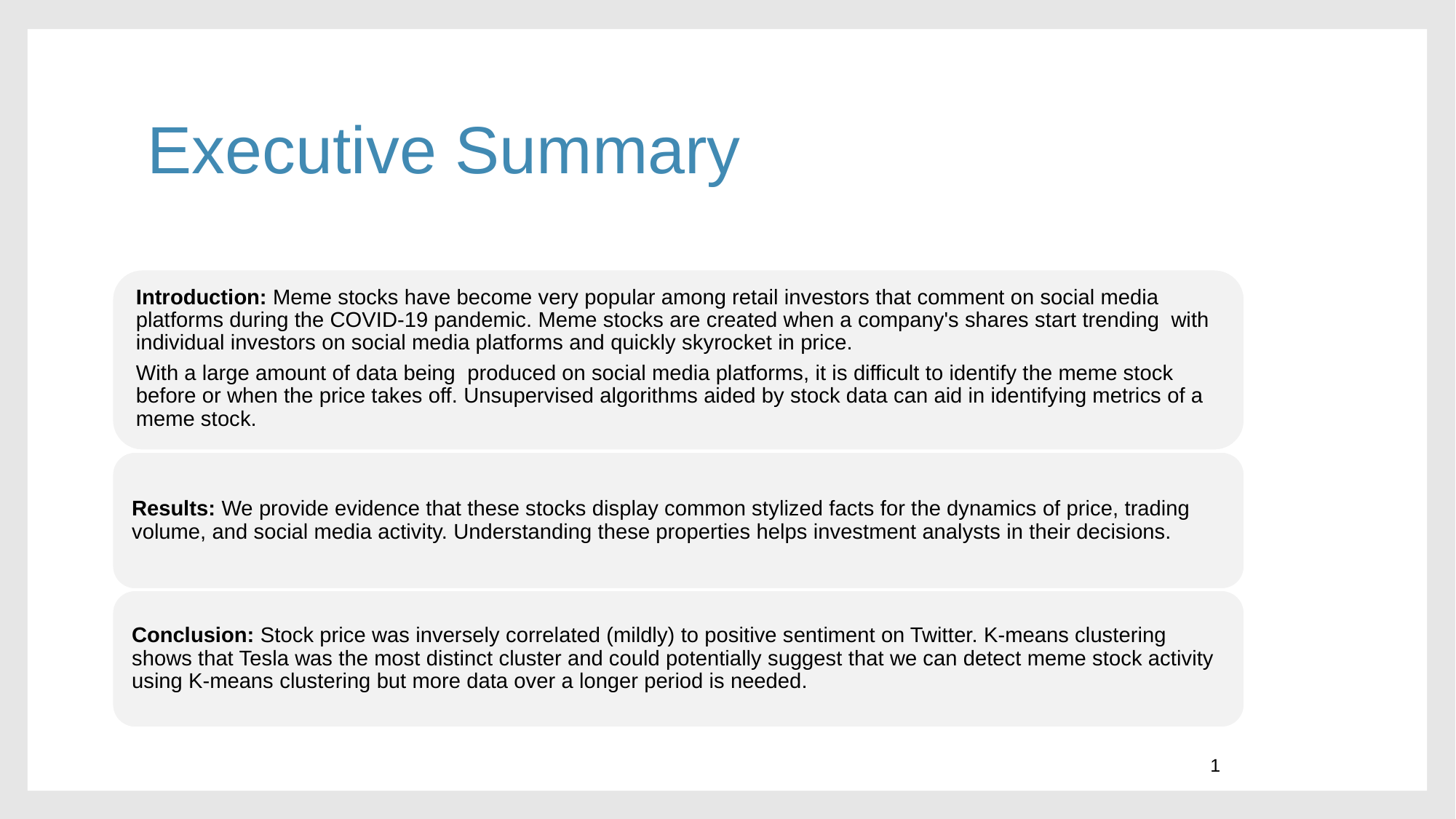

# Executive Summary

Introduction: Meme stocks have become very popular among retail investors that comment on social media platforms during the COVID-19 pandemic. Meme stocks are created when a company's shares start trending  with individual investors on social media platforms and quickly skyrocket in price.
With a large amount of data being  produced on social media platforms, it is difficult to identify the meme stock before or when the price takes off. Unsupervised algorithms aided by stock data can aid in identifying metrics of a meme stock.
`
Results: We provide evidence that these stocks display common stylized facts for the dynamics of price, trading volume, and social media activity. Understanding these properties helps investment analysts in their decisions.
Conclusion: Stock price was inversely correlated (mildly) to positive sentiment on Twitter. K-means clustering shows that Tesla was the most distinct cluster and could potentially suggest that we can detect meme stock activity using K-means clustering but more data over a longer period is needed.
1